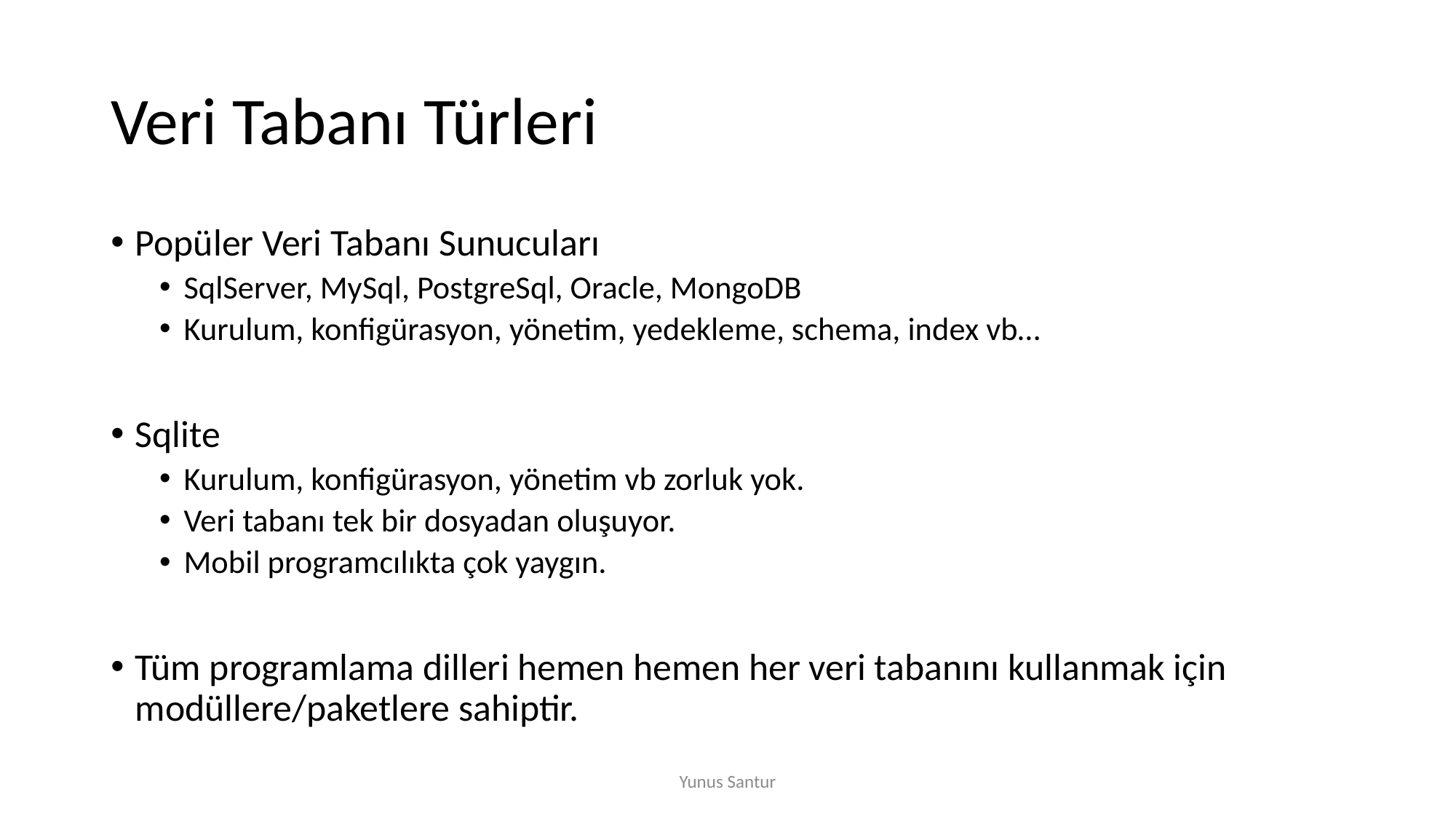

# Veri Tabanı Türleri
Popüler Veri Tabanı Sunucuları
SqlServer, MySql, PostgreSql, Oracle, MongoDB
Kurulum, konfigürasyon, yönetim, yedekleme, schema, index vb…

Sqlite
Kurulum, konfigürasyon, yönetim vb zorluk yok.
Veri tabanı tek bir dosyadan oluşuyor.
Mobil programcılıkta çok yaygın.

Tüm programlama dilleri hemen hemen her veri tabanını kullanmak için modüllere/paketlere sahiptir.
Yunus Santur